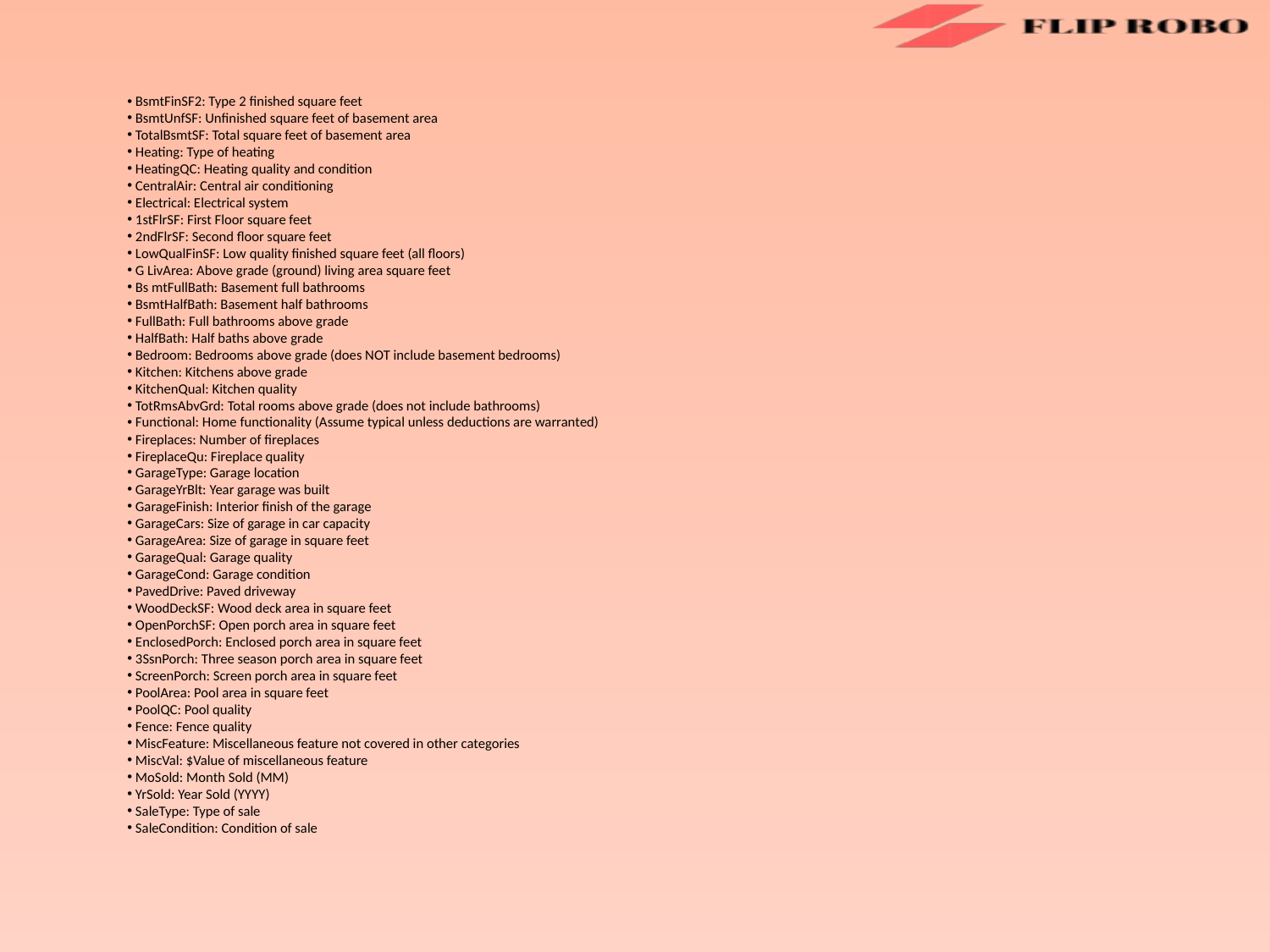

BsmtFinSF2: Type 2 finished square feet
 BsmtUnfSF: Unfinished square feet of basement area
 TotalBsmtSF: Total square feet of basement area
 Heating: Type of heating
 HeatingQC: Heating quality and condition
 CentralAir: Central air conditioning
 Electrical: Electrical system
 1stFlrSF: First Floor square feet
 2ndFlrSF: Second floor square feet
 LowQualFinSF: Low quality finished square feet (all floors)
 G LivArea: Above grade (ground) living area square feet
 Bs mtFullBath: Basement full bathrooms
 BsmtHalfBath: Basement half bathrooms
 FullBath: Full bathrooms above grade
 HalfBath: Half baths above grade
 Bedroom: Bedrooms above grade (does NOT include basement bedrooms)
 Kitchen: Kitchens above grade
 KitchenQual: Kitchen quality
 TotRmsAbvGrd: Total rooms above grade (does not include bathrooms)
 Functional: Home functionality (Assume typical unless deductions are warranted)
 Fireplaces: Number of fireplaces
 FireplaceQu: Fireplace quality
 GarageType: Garage location
 GarageYrBlt: Year garage was built
 GarageFinish: Interior finish of the garage
 GarageCars: Size of garage in car capacity
 GarageArea: Size of garage in square feet
 GarageQual: Garage quality
 GarageCond: Garage condition
 PavedDrive: Paved driveway
 WoodDeckSF: Wood deck area in square feet
 OpenPorchSF: Open porch area in square feet
 EnclosedPorch: Enclosed porch area in square feet
 3SsnPorch: Three season porch area in square feet
 ScreenPorch: Screen porch area in square feet
 PoolArea: Pool area in square feet
 PoolQC: Pool quality
 Fence: Fence quality
 MiscFeature: Miscellaneous feature not covered in other categories
 MiscVal: $Value of miscellaneous feature
 MoSold: Month Sold (MM)
 YrSold: Year Sold (YYYY)
 SaleType: Type of sale
 SaleCondition: Condition of sale